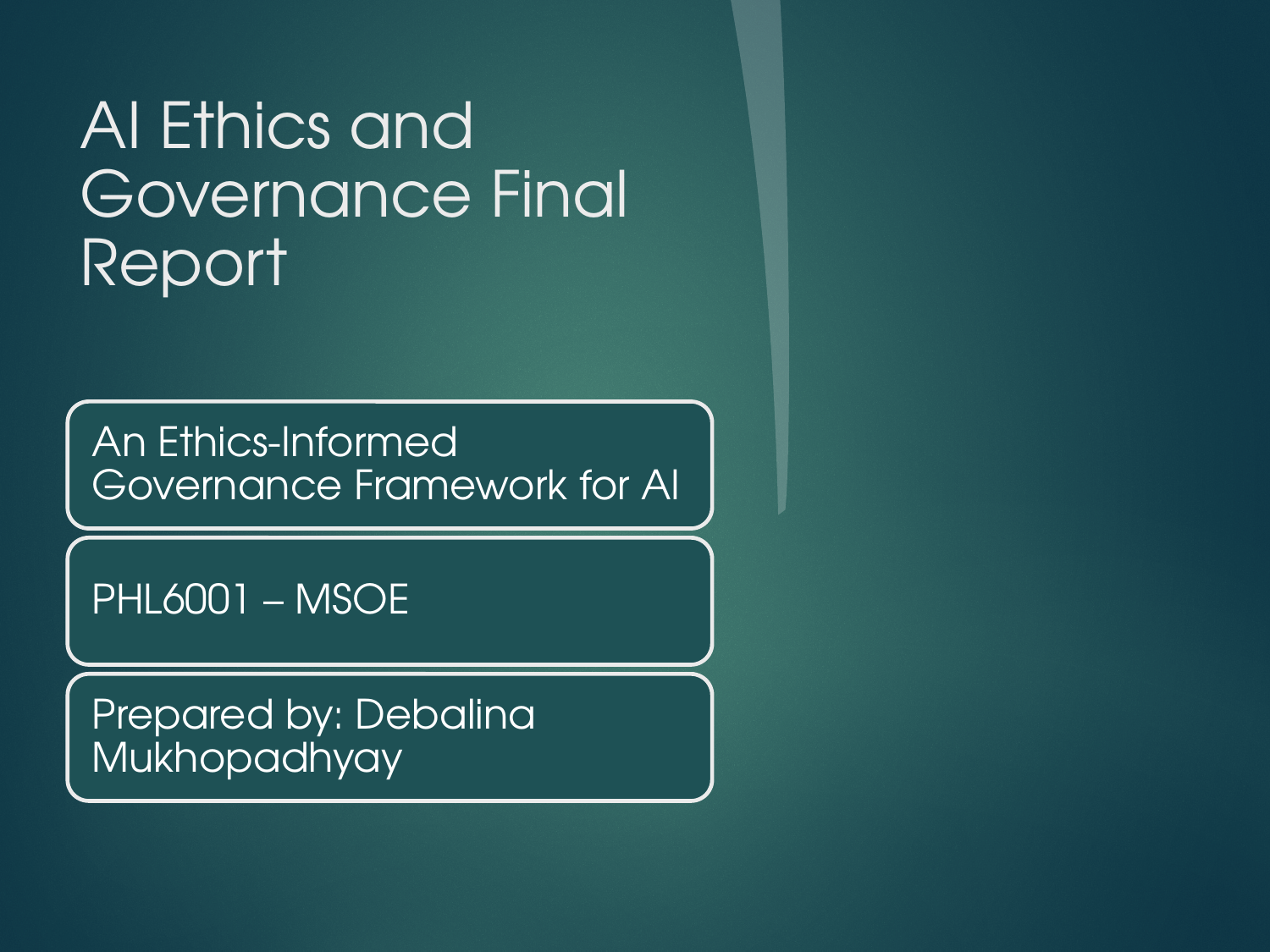

# AI Ethics and Governance Final Report
An Ethics-Informed Governance Framework for AI
PHL6001 – MSOE
Prepared by: Debalina Mukhopadhyay